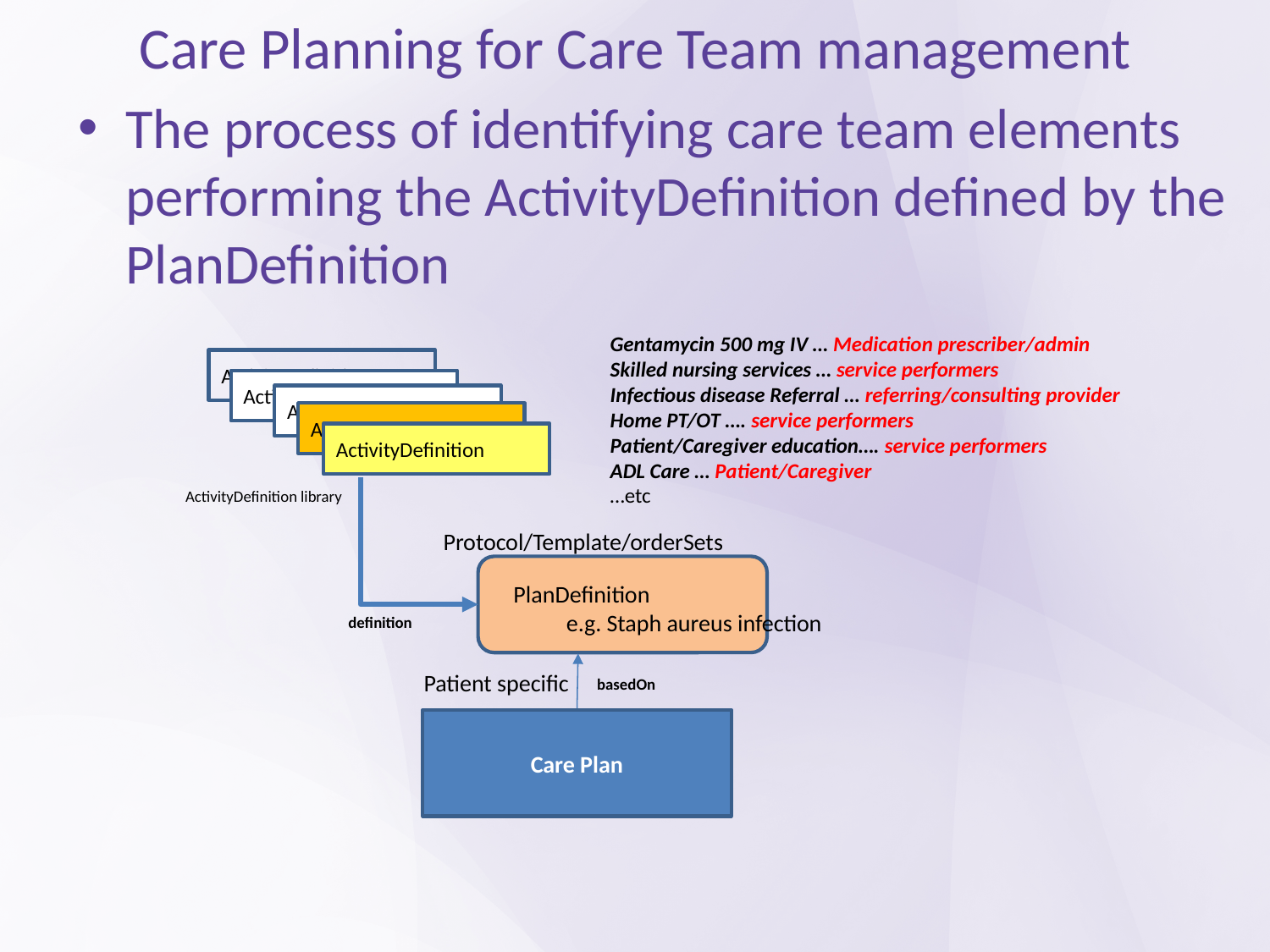

# Care Planning for Care Team management
The process of identifying care team elements performing the ActivityDefinition defined by the PlanDefinition

Gentamycin 500 mg IV … Medication prescriber/admin
Skilled nursing services … service performers
Infectious disease Referral … referring/consulting provider
Home PT/OT …. service performers
Patient/Caregiver education…. service performers
ADL Care … Patient/Caregiver
…etc

ActivityDefinition
ActivityDefinition
ActivityDefinition
ActivityDefinition
ActivityDefinition
ActivityDefinition library
Protocol/Template/orderSets

PlanDefinition
          e.g. Staph aureus infection
definition
Patient specific
basedOn
Care Plan